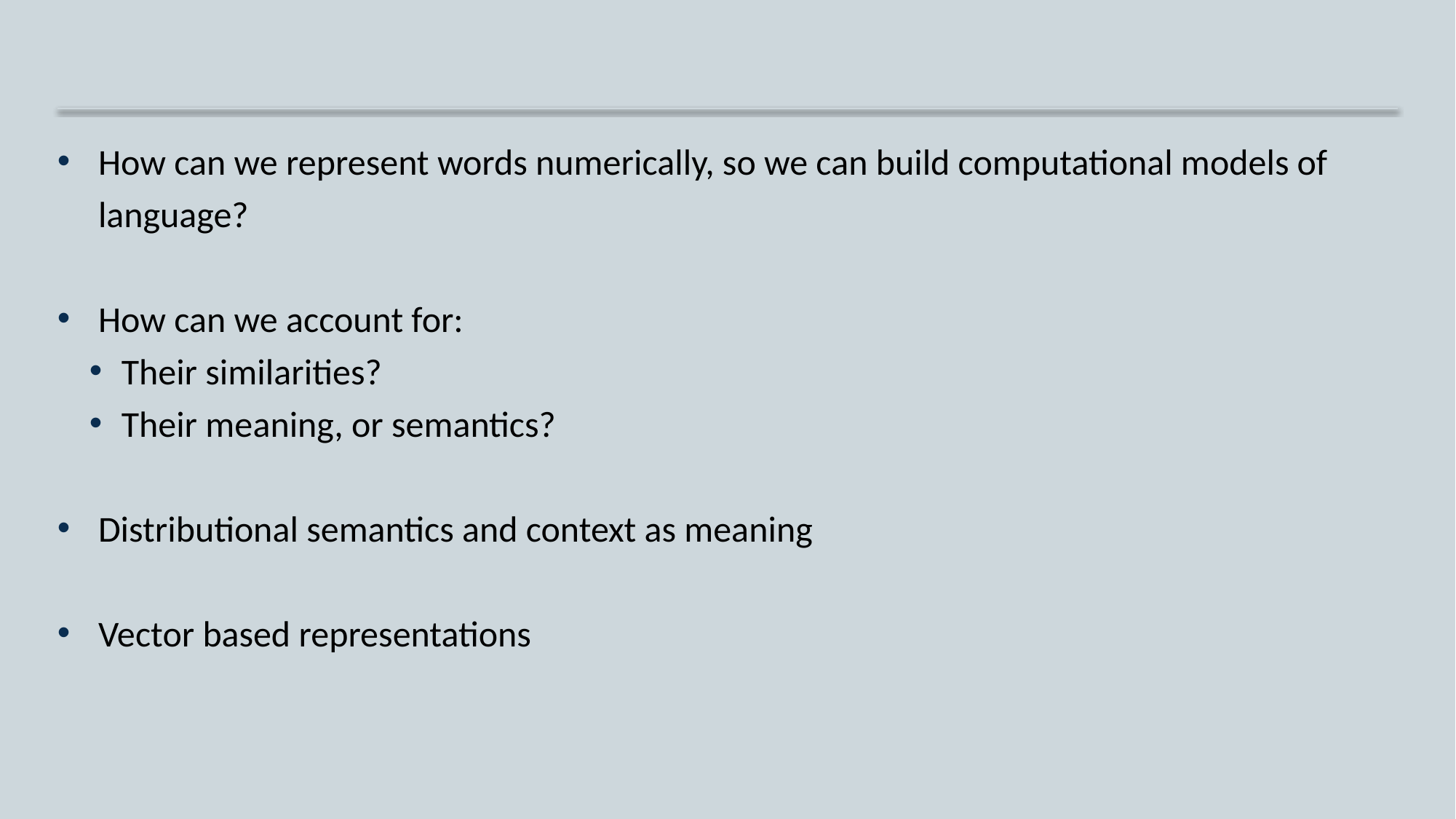

#
How can we represent words numerically, so we can build computational models of language?

How can we account for:
Their similarities?
Their meaning, or semantics?

Distributional semantics and context as meaning

Vector based representations